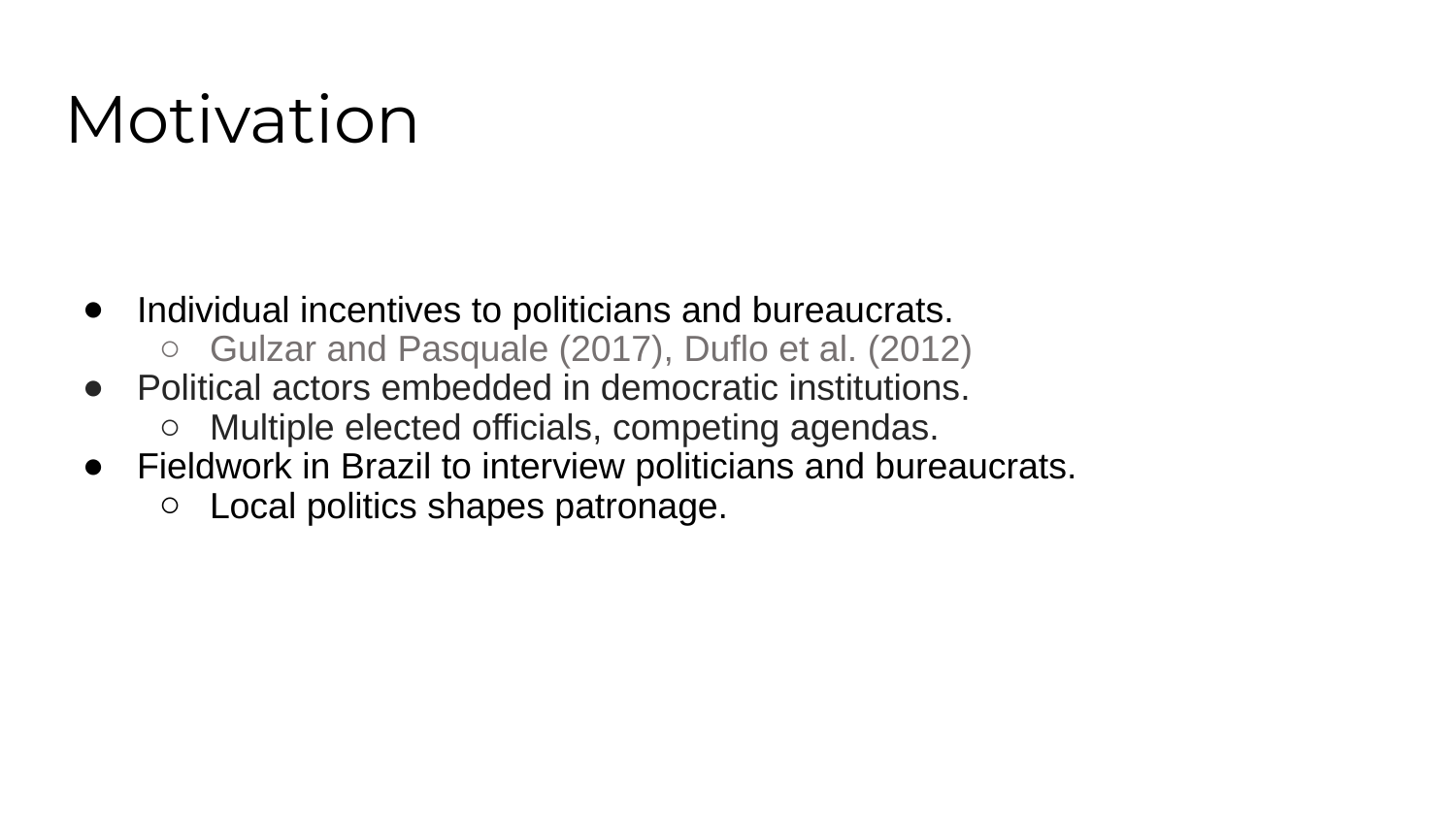

# Motivation
Individual incentives to politicians and bureaucrats.
Gulzar and Pasquale (2017), Duflo et al. (2012)
Political actors embedded in democratic institutions.
Multiple elected officials, competing agendas.
Fieldwork in Brazil to interview politicians and bureaucrats.
Local politics shapes patronage.